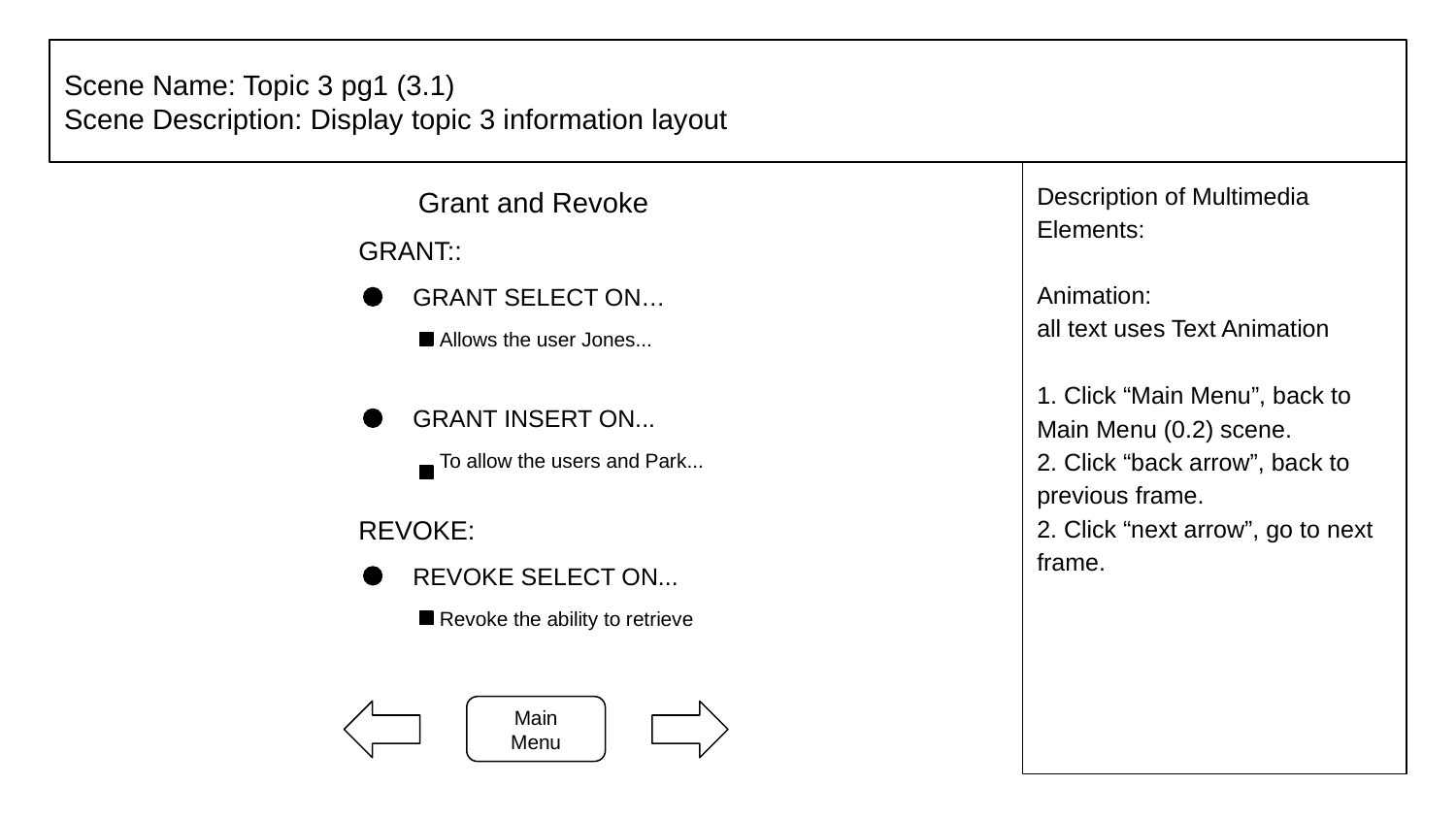

# Scene Name: Topic 3 pg1 (3.1)
Scene Description: Display topic 3 information layout
Description of Multimedia Elements:
Animation:
all text uses Text Animation

1. Click “Main Menu”, back to Main Menu (0.2) scene.
2. Click “back arrow”, back to previous frame.
2. Click “next arrow”, go to next frame.

Grant and Revoke
GRANT::
GRANT SELECT ON…

Allows the user Jones...

GRANT INSERT ON...

To allow the users and Park...

REVOKE:
REVOKE SELECT ON...

Revoke the ability to retrieve

Main Menu